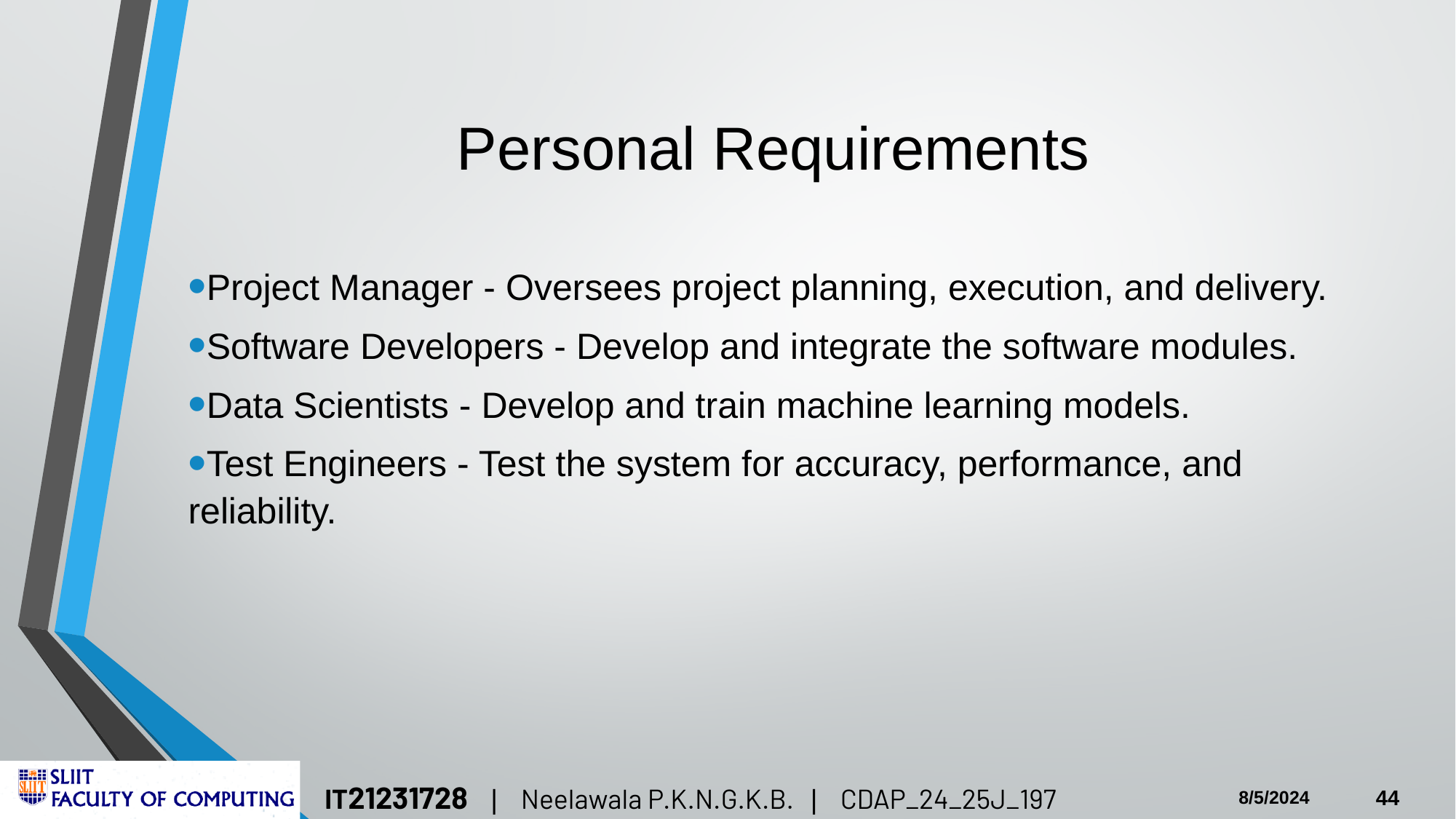

# Personal Requirements
Project Manager - Oversees project planning, execution, and delivery.
Software Developers - Develop and integrate the software modules.
Data Scientists - Develop and train machine learning models.
Test Engineers - Test the system for accuracy, performance, and reliability.
IT21231728   |   Neelawala P.K.N.G.K.B.   |   CDAP_24_25J_197